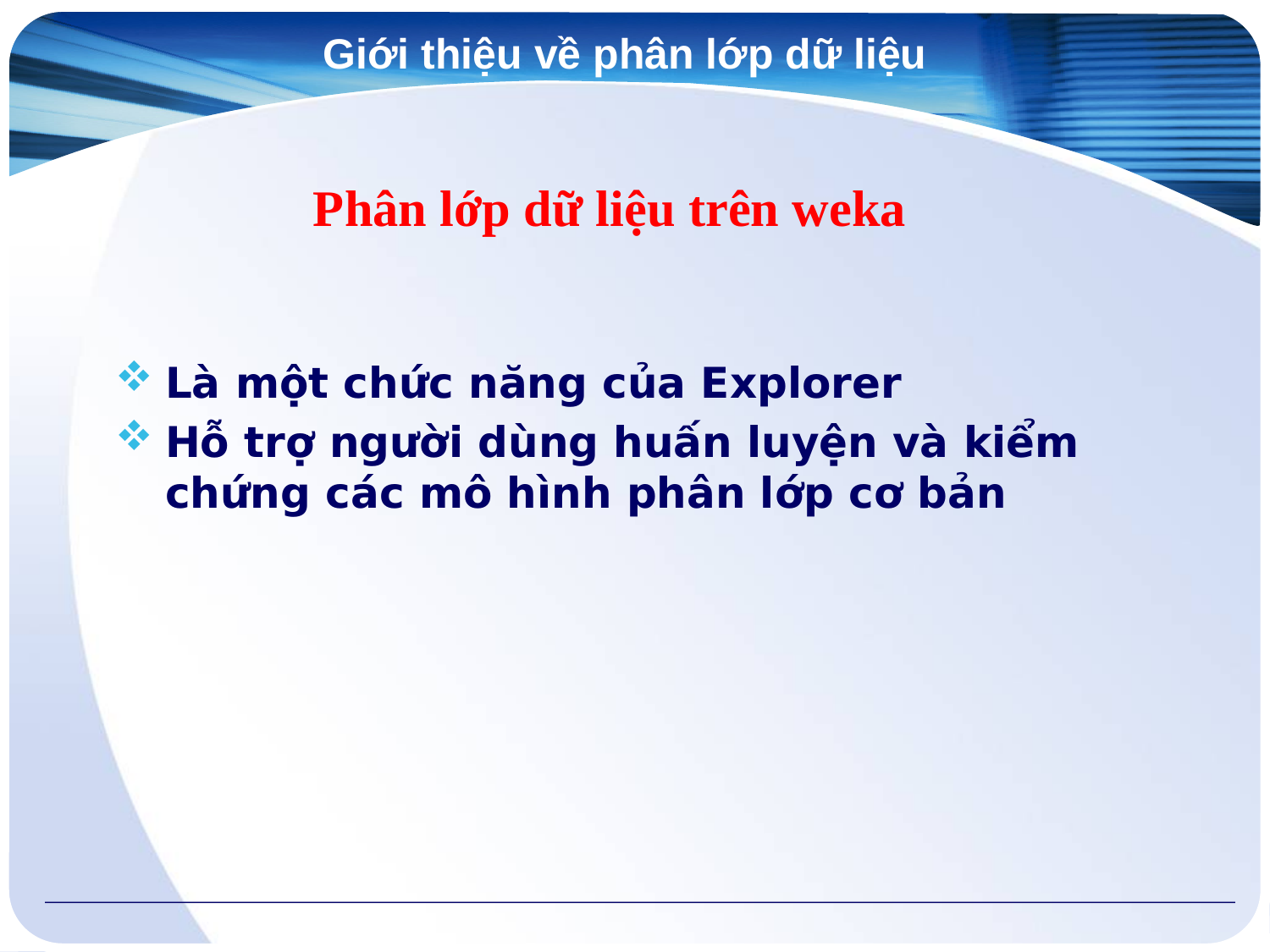

Giới thiệu về phân lớp dữ liệu
# Phân lớp dữ liệu trên weka
Là một chức năng của Explorer
Hỗ trợ người dùng huấn luyện và kiểm chứng các mô hình phân lớp cơ bản